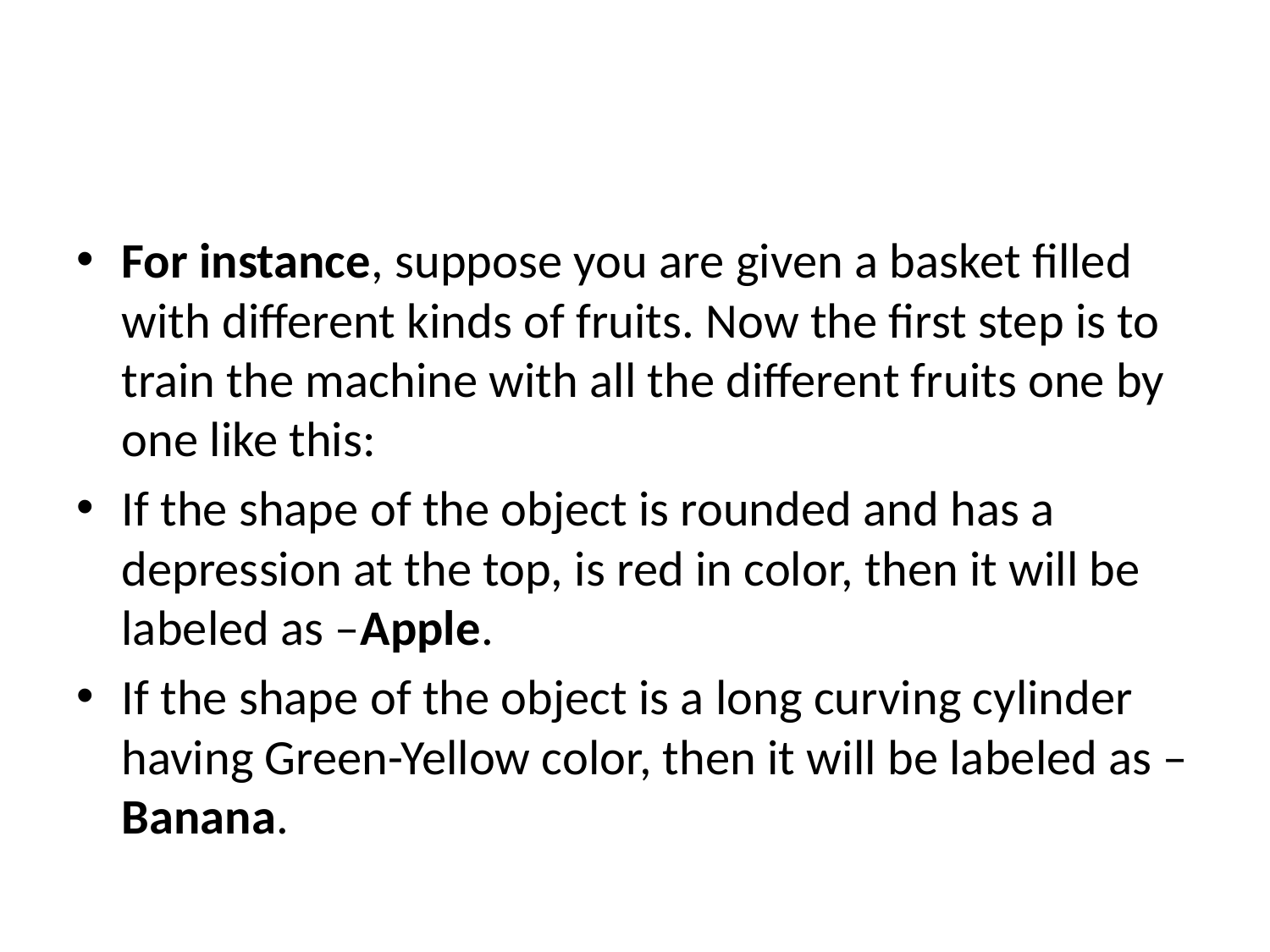

#
For instance, suppose you are given a basket filled with different kinds of fruits. Now the first step is to train the machine with all the different fruits one by one like this:
If the shape of the object is rounded and has a depression at the top, is red in color, then it will be labeled as –Apple.
If the shape of the object is a long curving cylinder having Green-Yellow color, then it will be labeled as –Banana.